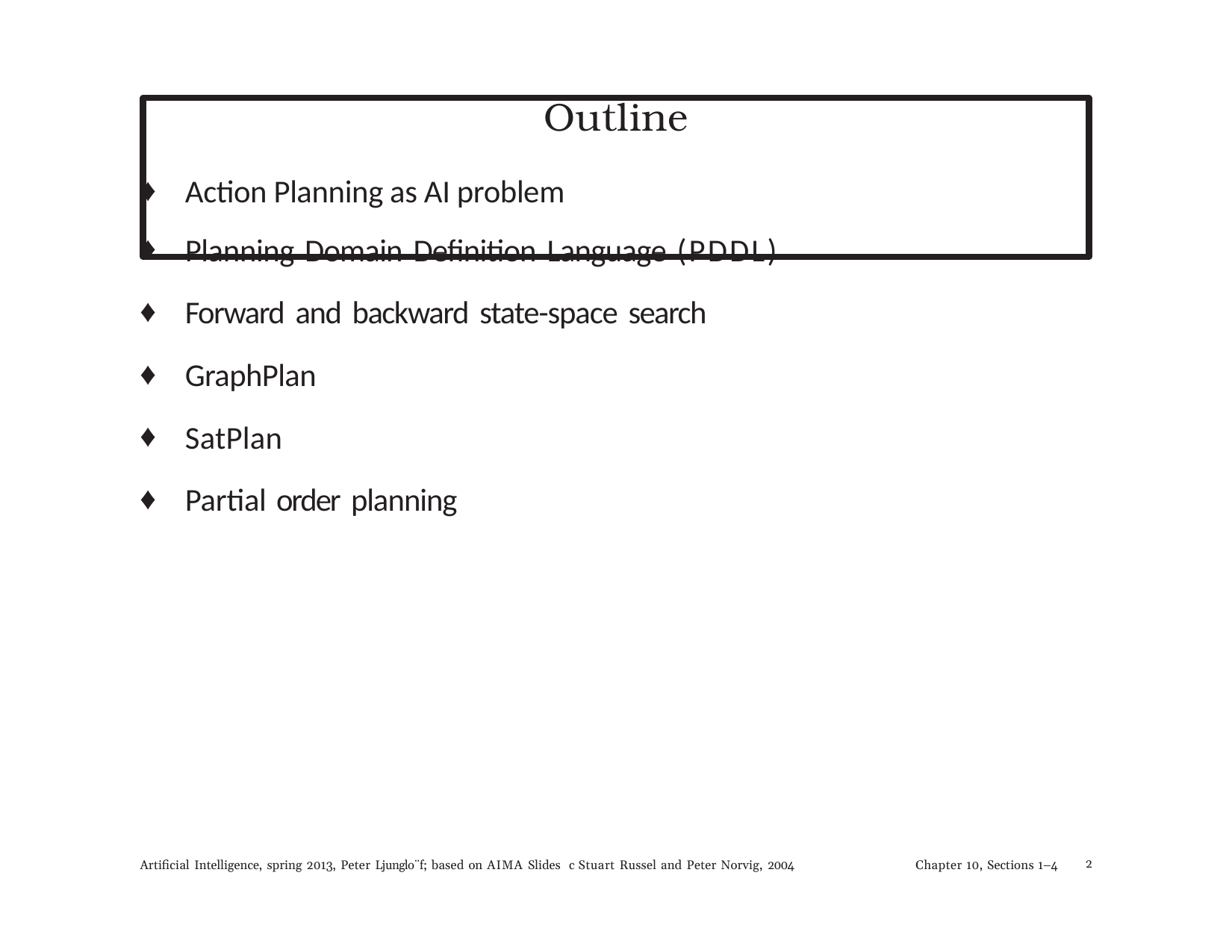

# Outline
Action Planning as AI problem
Planning Domain Definition Language (PDDL)
Forward and backward state-space search
GraphPlan
SatPlan
Partial order planning
Artificial Intelligence, spring 2013, Peter Ljunglo¨f; based on AIMA Slides c Stuart Russel and Peter Norvig, 2004
Chapter 10, Sections 1–4
2